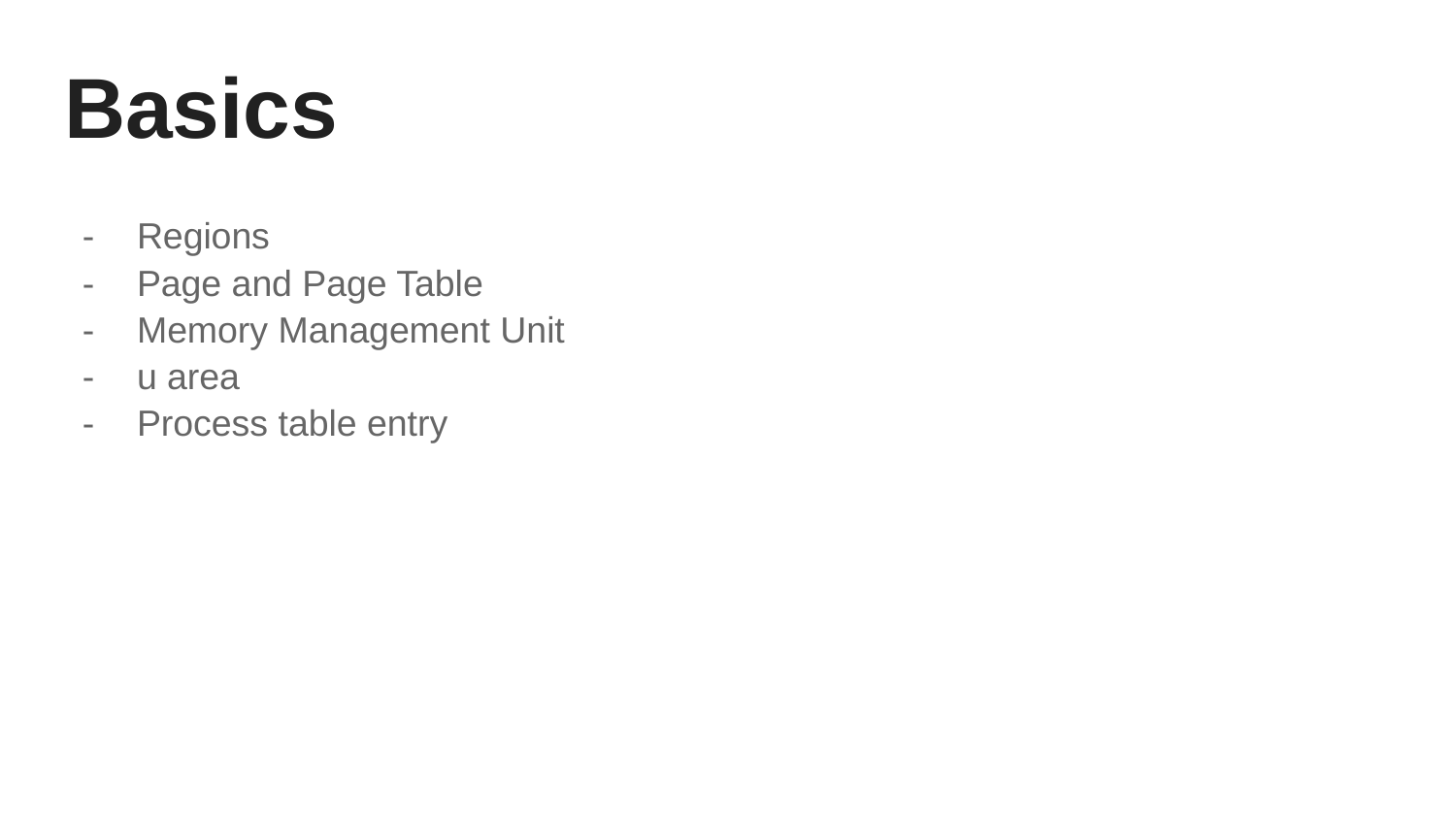

# Basics
Regions
Page and Page Table
Memory Management Unit
u area
Process table entry